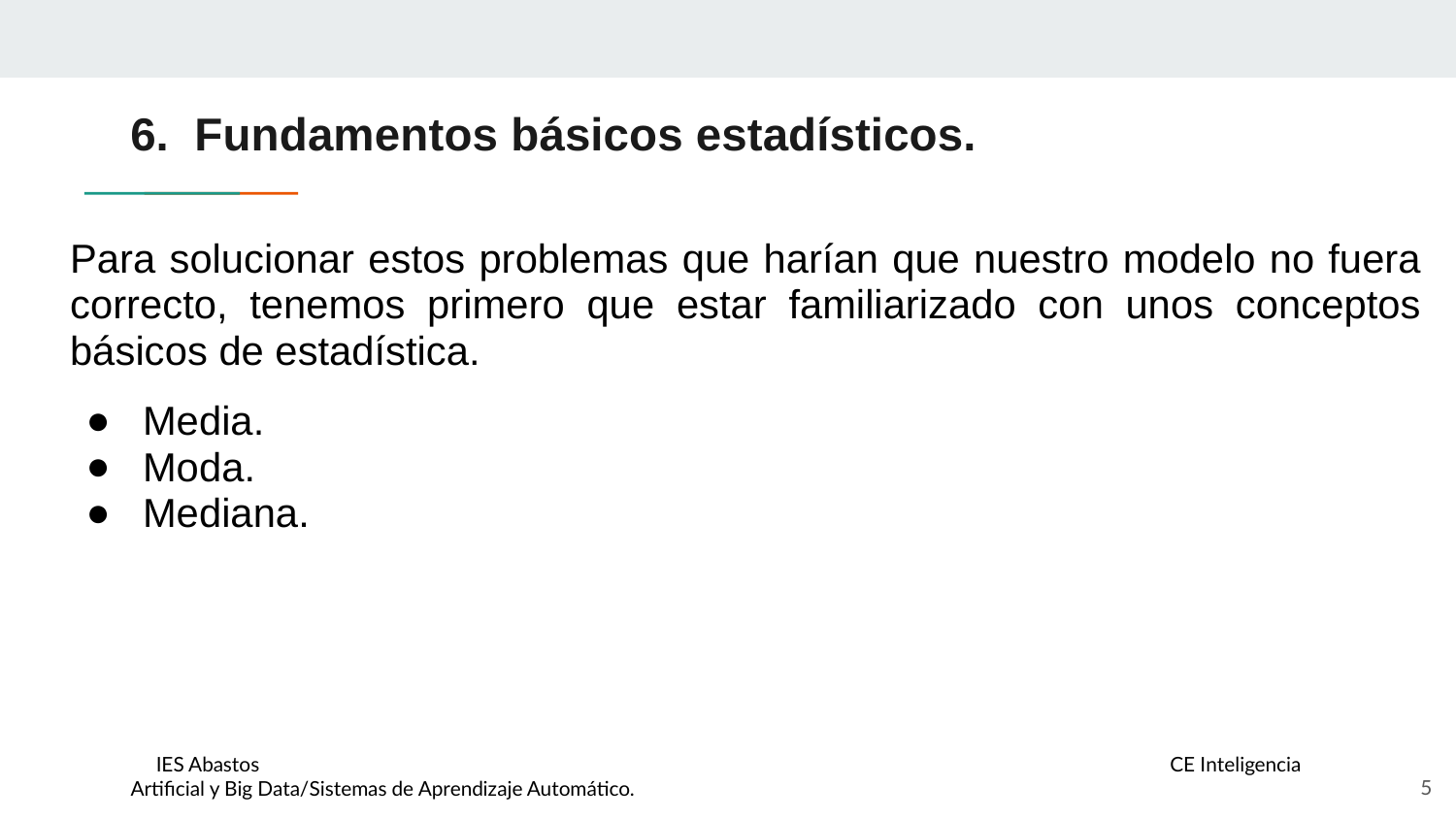

# 6.  Fundamentos básicos estadísticos.

Para solucionar estos problemas que harían que nuestro modelo no fuera correcto, tenemos primero que estar familiarizado con unos conceptos básicos de estadística.
Media.
Moda.
Mediana.

5